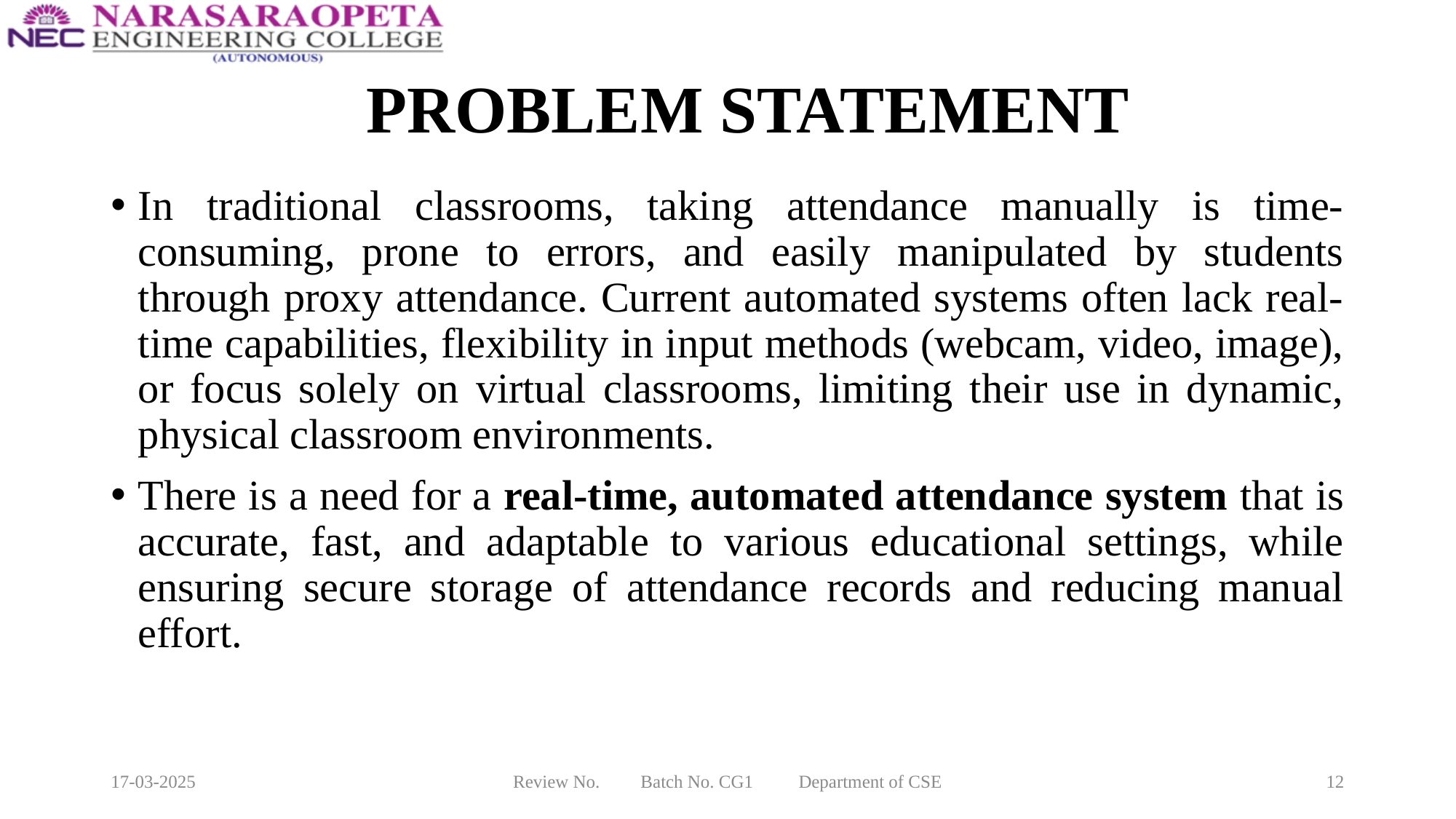

# PROBLEM STATEMENT
In traditional classrooms, taking attendance manually is time-consuming, prone to errors, and easily manipulated by students through proxy attendance. Current automated systems often lack real-time capabilities, flexibility in input methods (webcam, video, image), or focus solely on virtual classrooms, limiting their use in dynamic, physical classroom environments.
There is a need for a real-time, automated attendance system that is accurate, fast, and adaptable to various educational settings, while ensuring secure storage of attendance records and reducing manual effort.

17-03-2025
Review No.         Batch No. CG1          Department of CSE
12